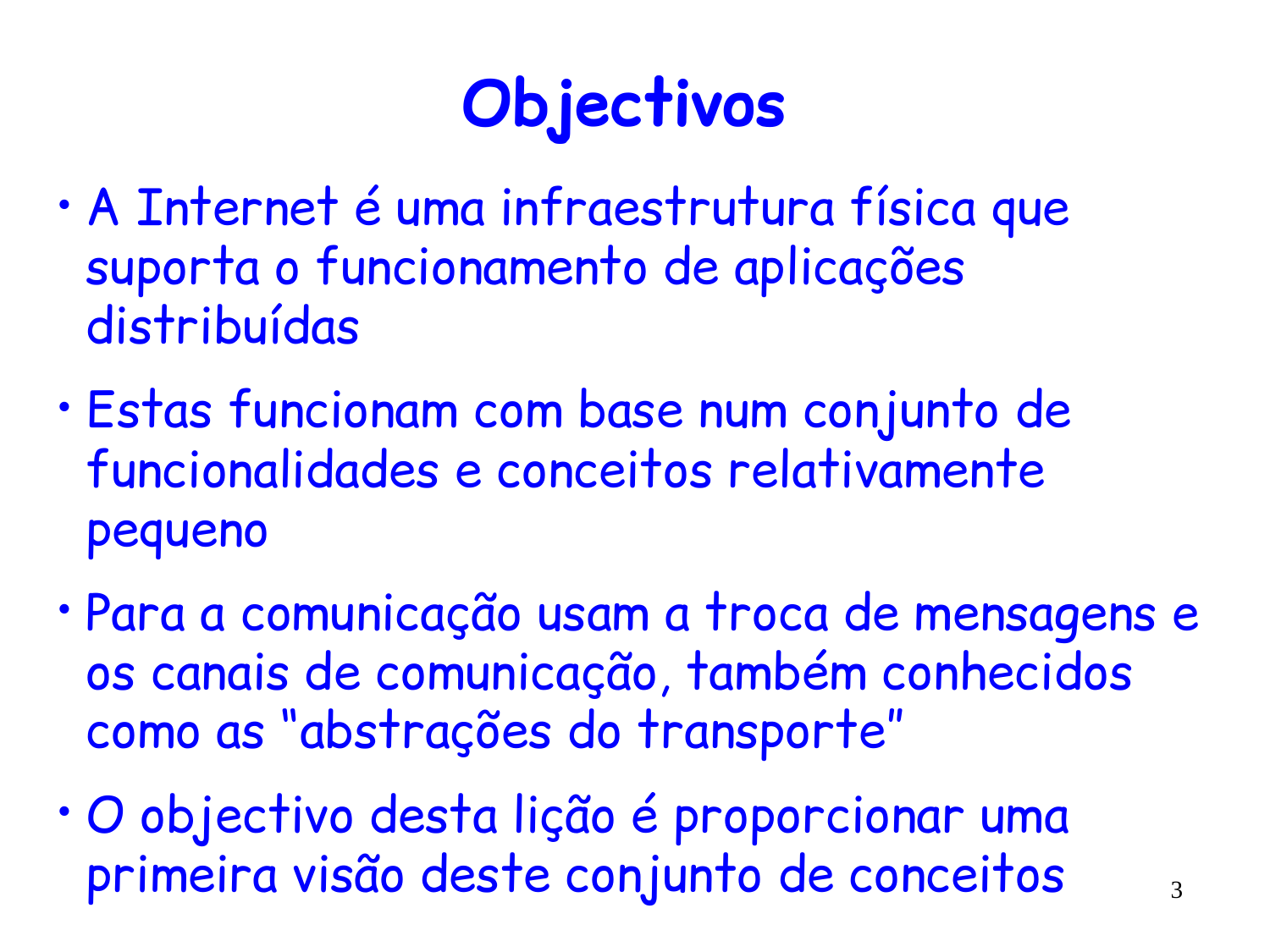

# Objectivos
A Internet é uma infraestrutura física que suporta o funcionamento de aplicações distribuídas
Estas funcionam com base num conjunto de funcionalidades e conceitos relativamente pequeno
Para a comunicação usam a troca de mensagens e os canais de comunicação, também conhecidos como as “abstrações do transporte”
O objectivo desta lição é proporcionar uma primeira visão deste conjunto de conceitos

3